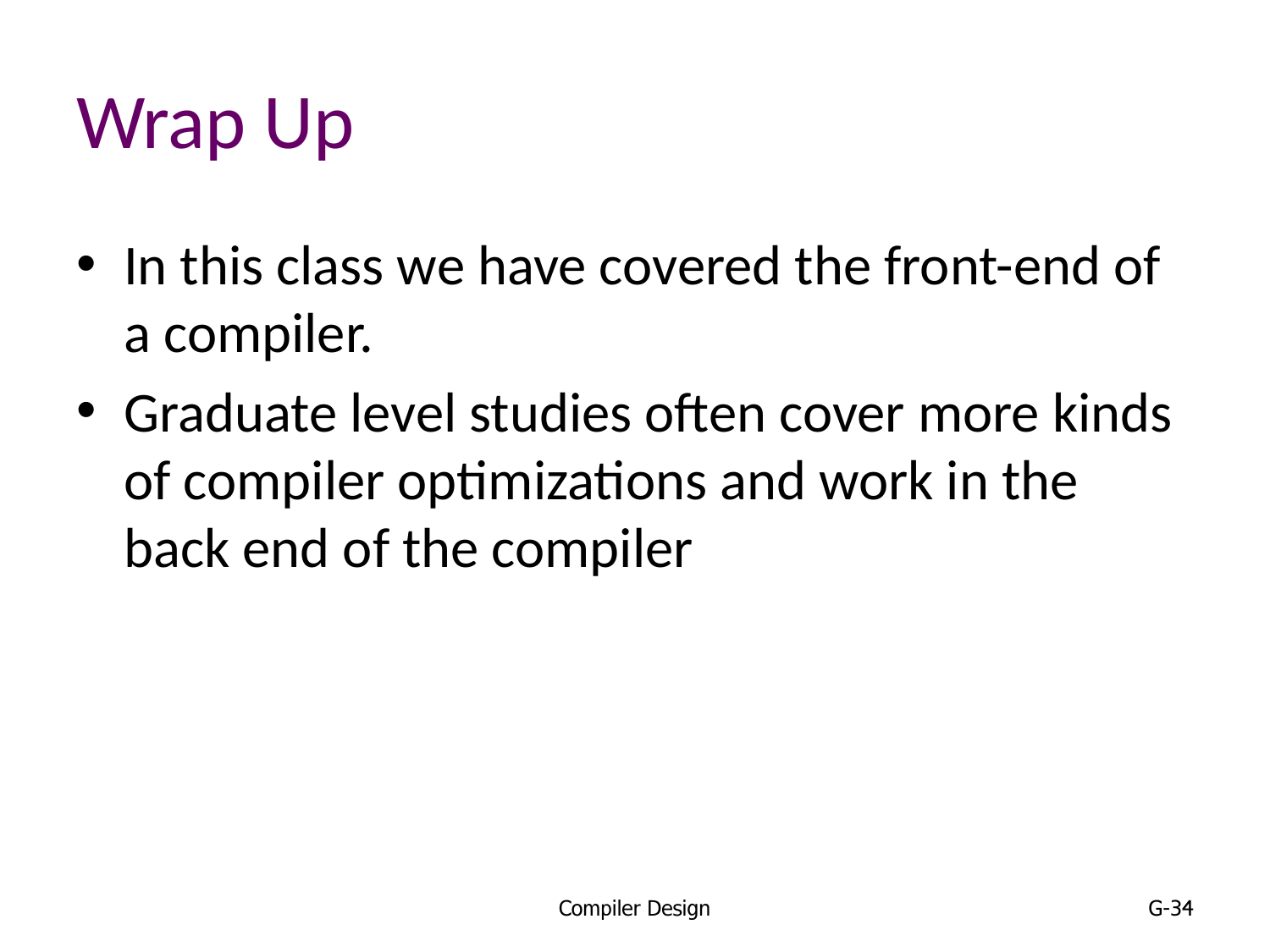

# Wrap Up
In this class we have covered the front-end of a compiler.
Graduate level studies often cover more kinds of compiler optimizations and work in the back end of the compiler

Compiler Design
G-34